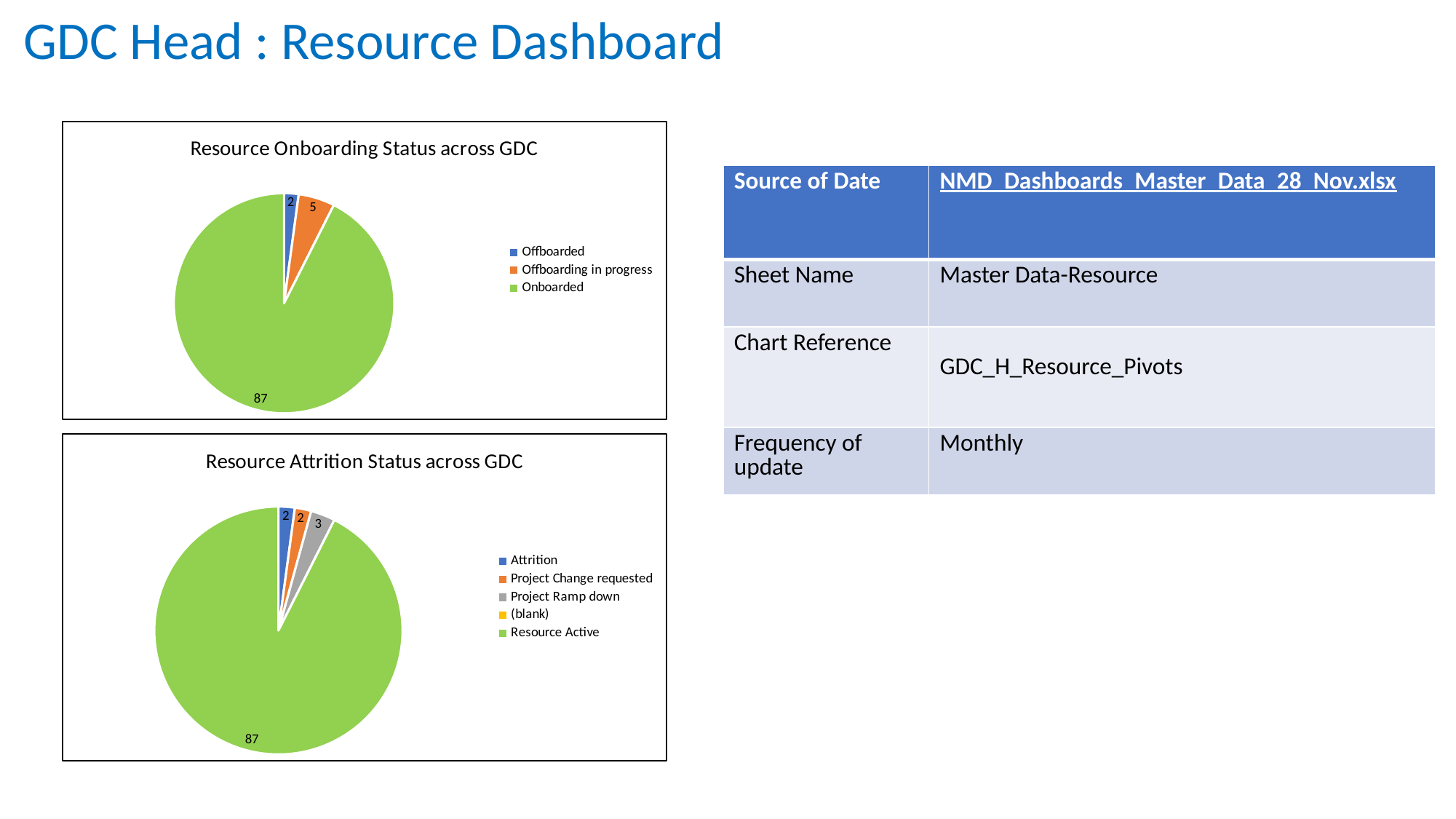

# GDC Head : Resource Dashboard

### Chart: Resource Onboarding Status across GDC

| Category | Total |
|---|---|
| Offboarded | 2.0 |
| Offboarding in progress | 5.0 |
| Onboarded | 87.0 |
| (blank) | None |
| Source of Date | NMD\_Dashboards\_Master\_Data\_28\_Nov.xlsx |
| --- | --- |
| Sheet Name | Master Data-Resource |
| Chart Reference | GDC\_H\_Resource\_Pivots |
| Frequency of update | Monthly |

### Chart: Resource Attrition Status across GDC

| Category | Total |
|---|---|
| Attrition | 2.0 |
| Project Change requested | 2.0 |
| Project Ramp down | 3.0 |
| (blank) | None |
| Resource Active | 87.0 |